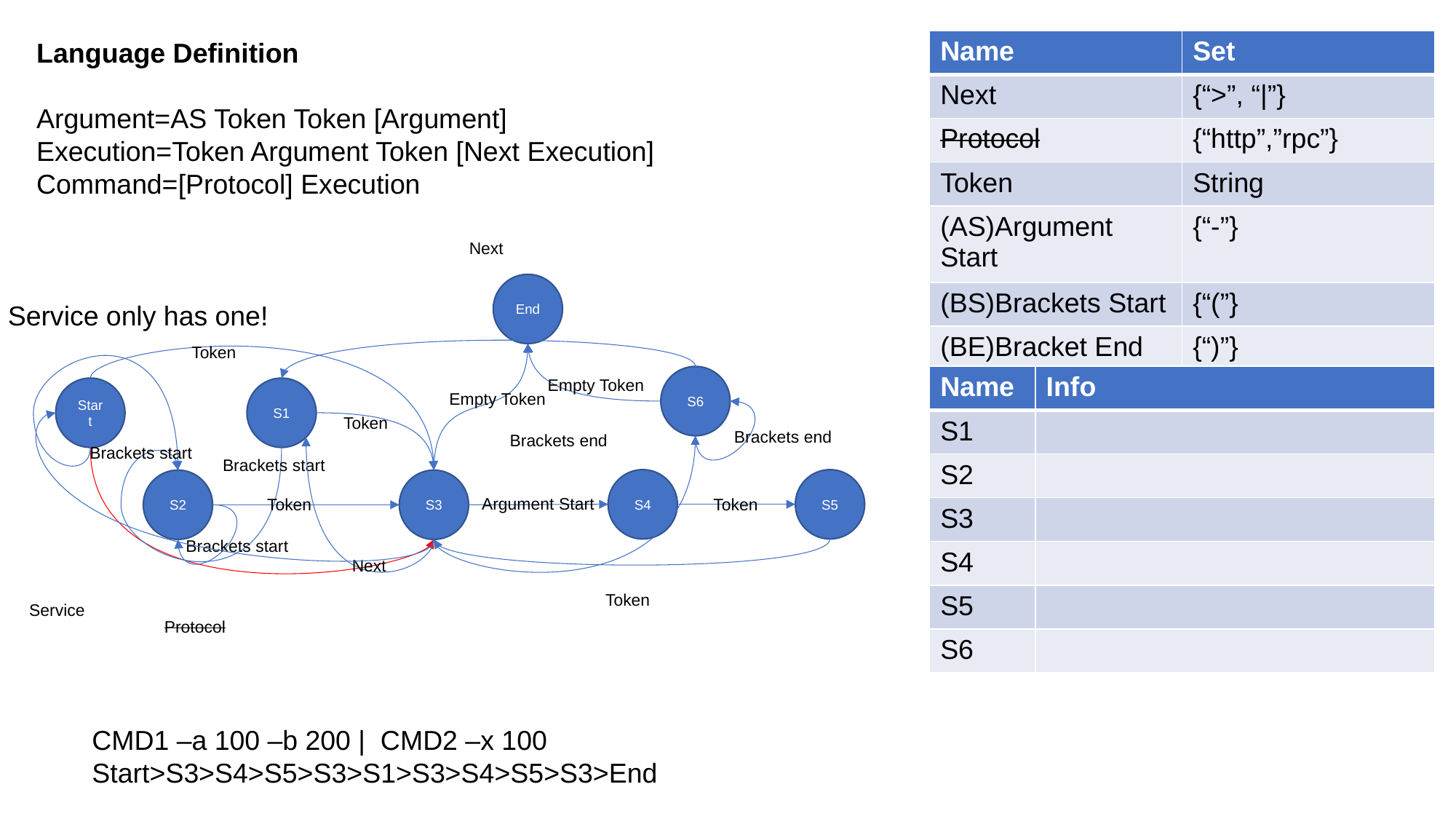

Language Definition

Argument=AS Token Token [Argument]
Execution=Token Argument Token [Next Execution]
Command=[Protocol] Execution
| Name | Set |
| --- | --- |
| Next | {“>”, “|”} |
| Protocol | {“http”,”rpc”} |
| Token | String |
| (AS)Argument Start | {“-”} |
| (BS)Brackets Start | {“(”} |
| (BE)Bracket End | {“)”} |
Next
End
Service only has one!
Token
S6
| Name | Info |
| --- | --- |
| S1 |  |
| S2 |  |
| S3 |  |
| S4 |  |
| S5 |  |
| S6 |  |
Empty Token
Start
S1
Empty Token
Token
Brackets end
Brackets end
Brackets start
Brackets start
S4
S5
S3
S2
Argument Start
Token
Token
Brackets start
Next
Token
Service
Protocol
CMD1 –a 100 –b 200 |  CMD2 –x 100
Start>S3>S4>S5>S3>S1>S3>S4>S5>S3>End